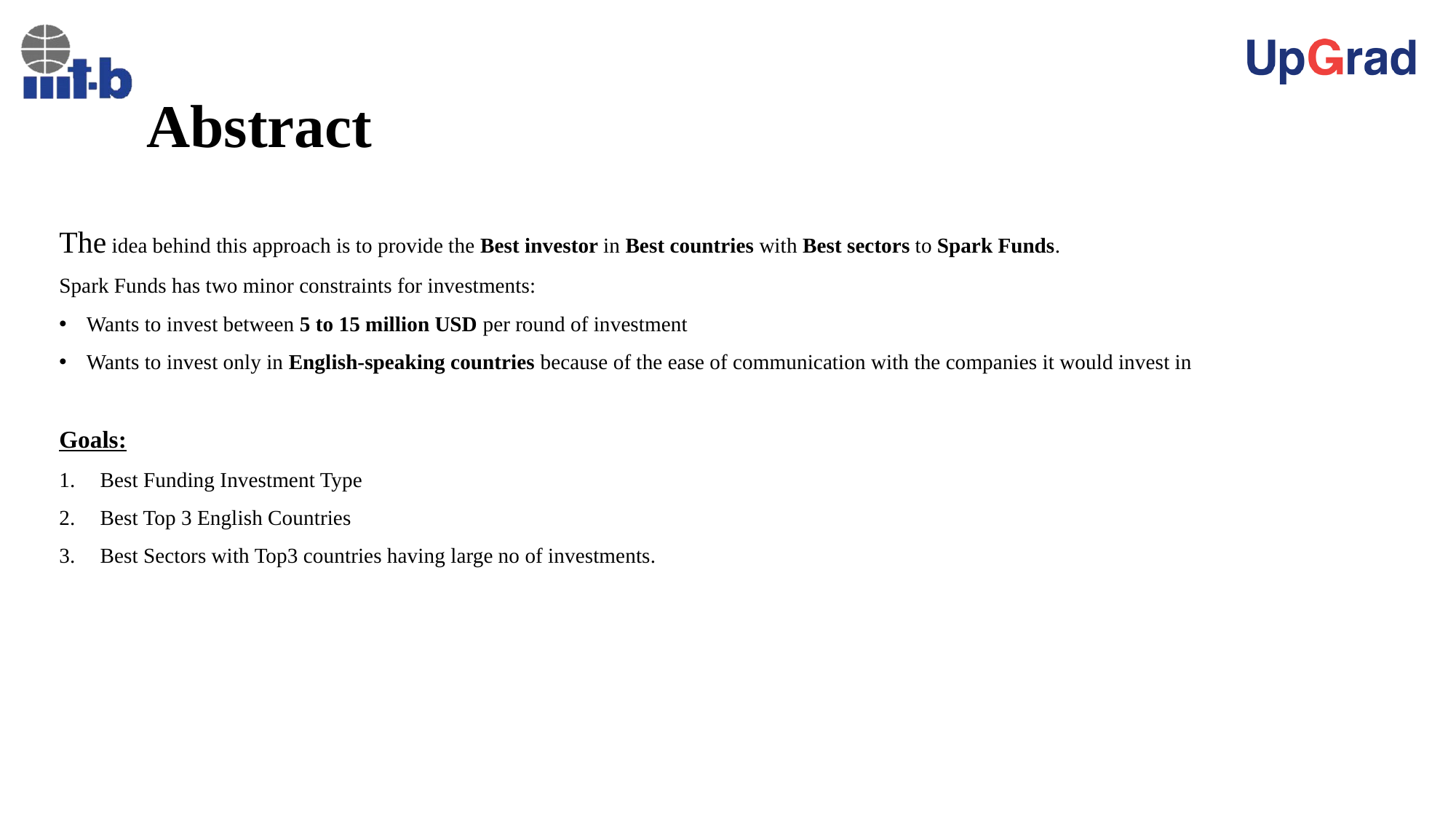

# Abstract
The idea behind this approach is to provide the Best investor in Best countries with Best sectors to Spark Funds.
Spark Funds has two minor constraints for investments:
Wants to invest between 5 to 15 million USD per round of investment
Wants to invest only in English-speaking countries because of the ease of communication with the companies it would invest in

Goals:
Best Funding Investment Type
Best Top 3 English Countries
Best Sectors with Top3 countries having large no of investments.